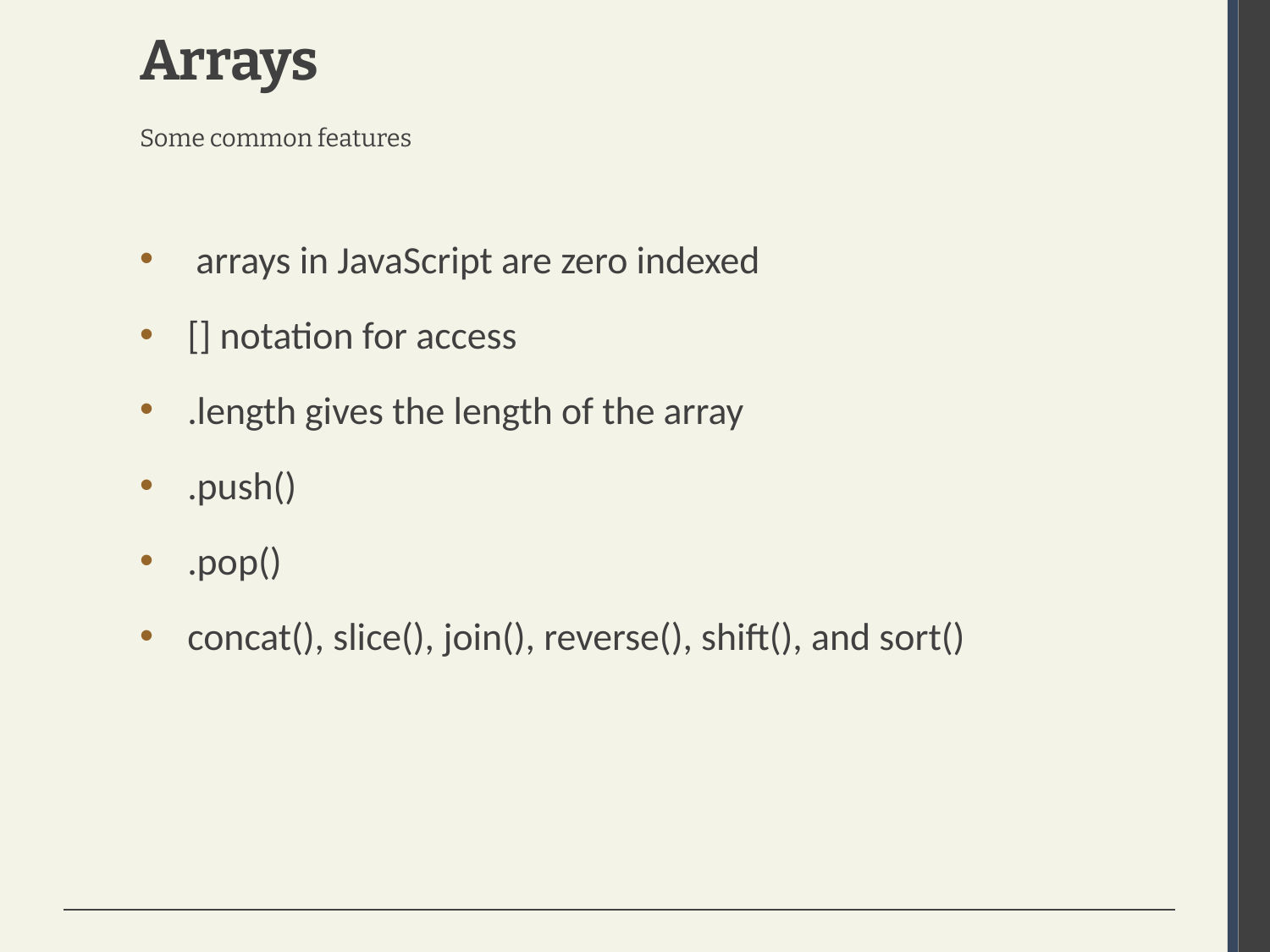

# Arrays
Some common features
 arrays in JavaScript are zero indexed
[] notation for access
.length gives the length of the array
.push()
.pop()
concat(), slice(), join(), reverse(), shift(), and sort()